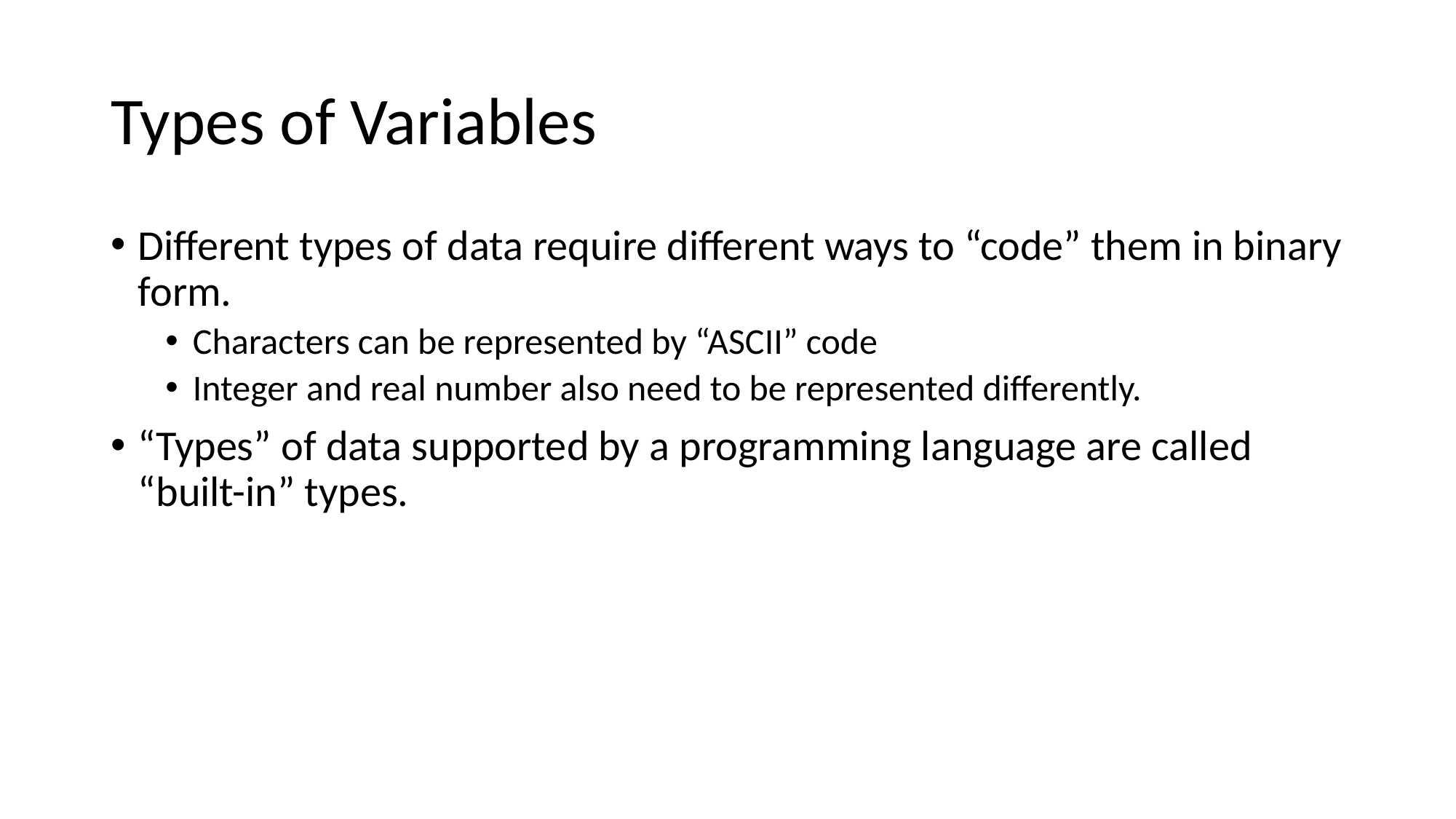

# Types of Variables
Different types of data require different ways to “code” them in binary form.
Characters can be represented by “ASCII” code
Integer and real number also need to be represented differently.
“Types” of data supported by a programming language are called “built-in” types.